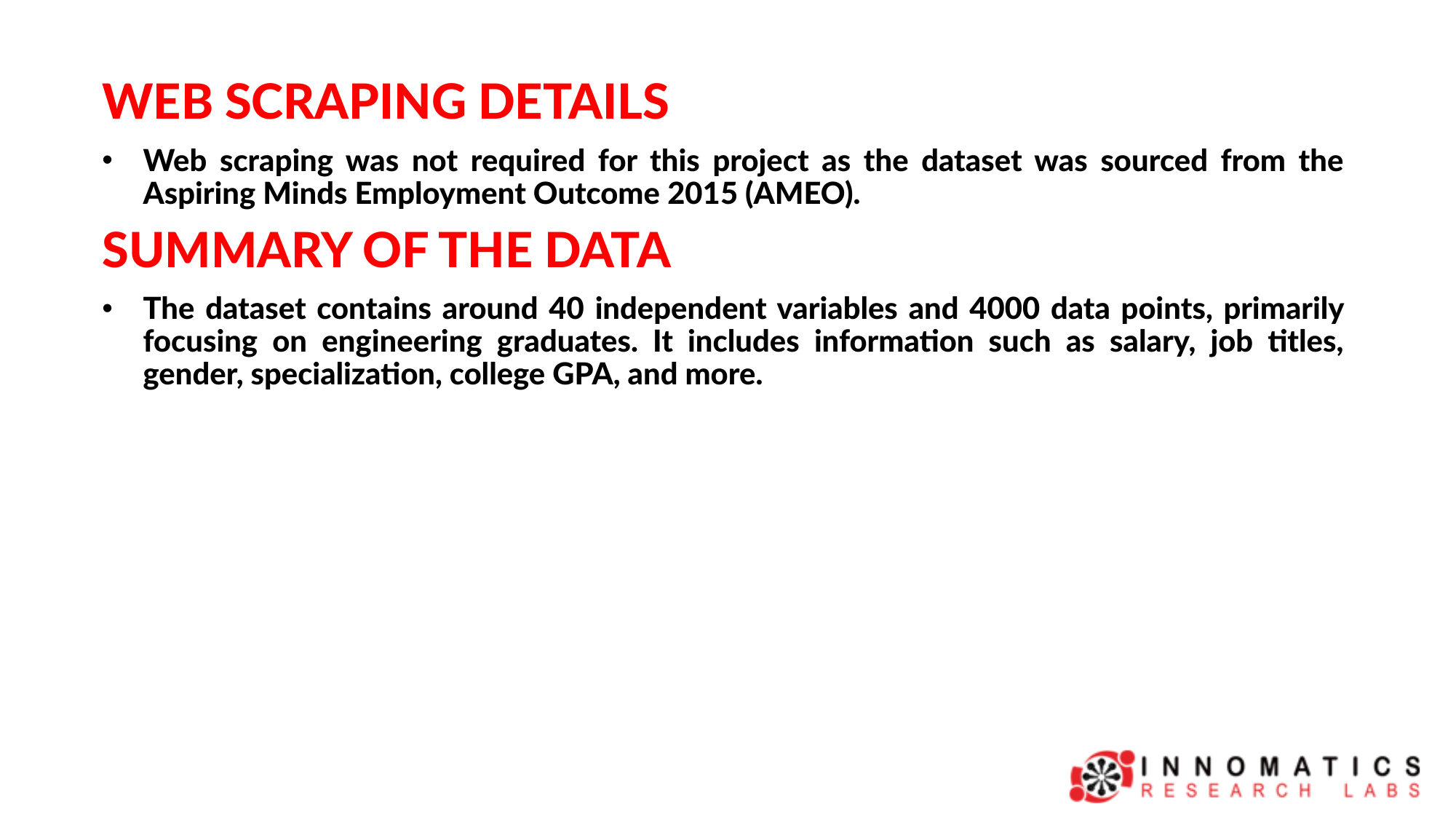

WEB SCRAPING DETAILS
Web scraping was not required for this project as the dataset was sourced from the Aspiring Minds Employment Outcome 2015 (AMEO).
SUMMARY OF THE DATA
The dataset contains around 40 independent variables and 4000 data points, primarily focusing on engineering graduates. It includes information such as salary, job titles, gender, specialization, college GPA, and more.